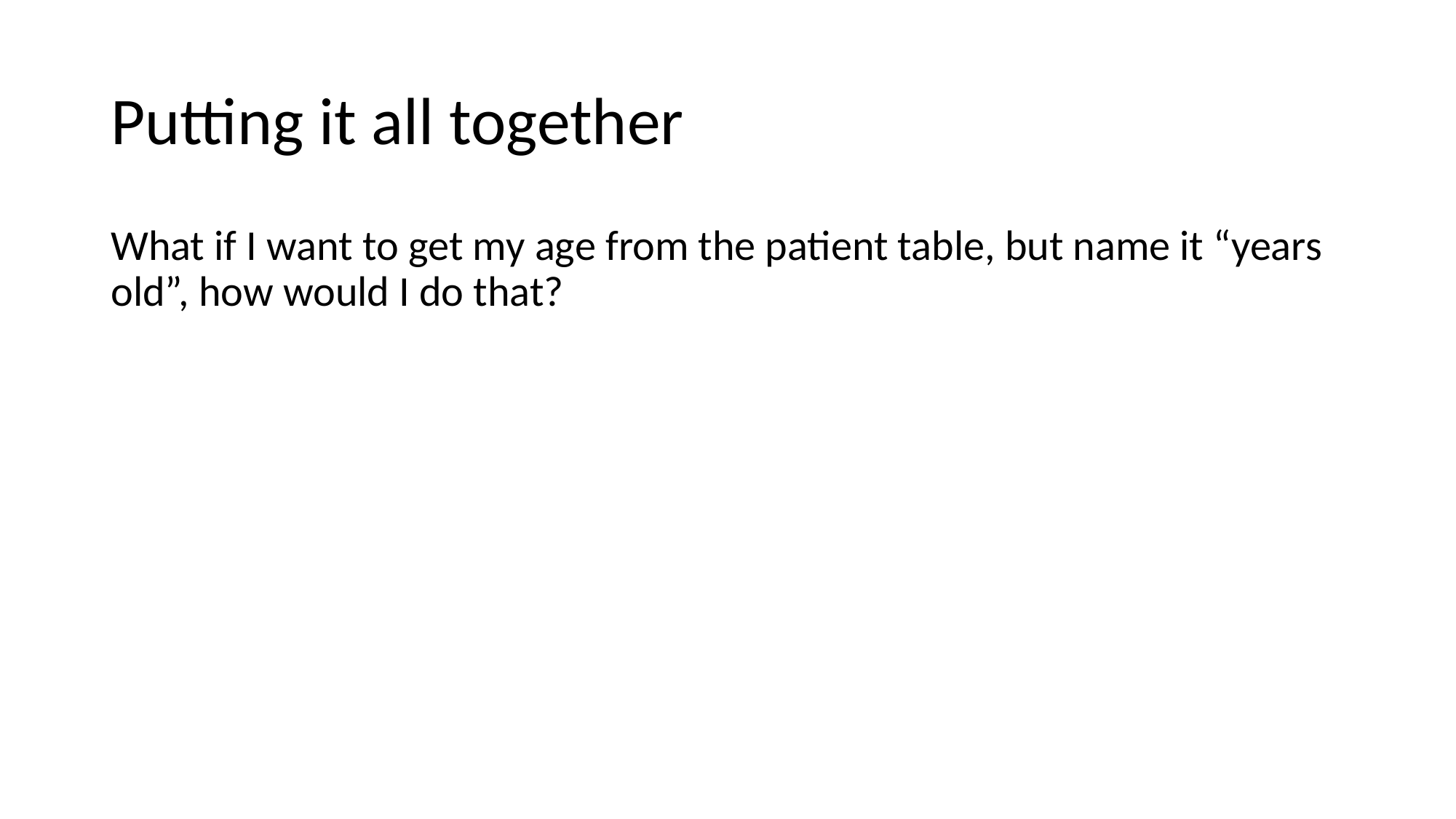

# Putting it all together
What if I want to get my age from the patient table, but name it “years old”, how would I do that?